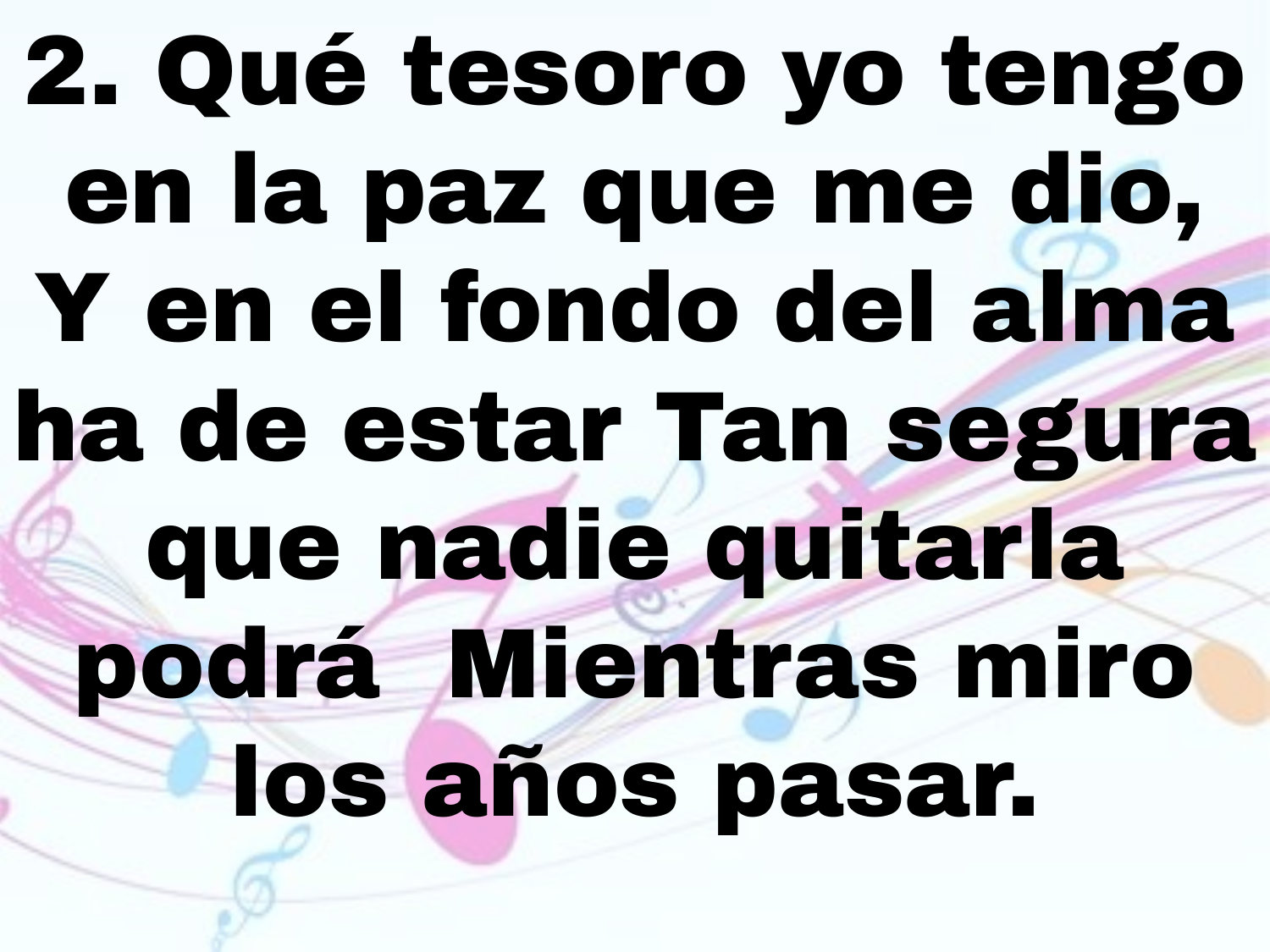

2. Qué tesoro yo tengo en la paz que me dio, Y en el fondo del alma ha de estar Tan segura que nadie quitarla podrá  Mientras miro los años pasar.